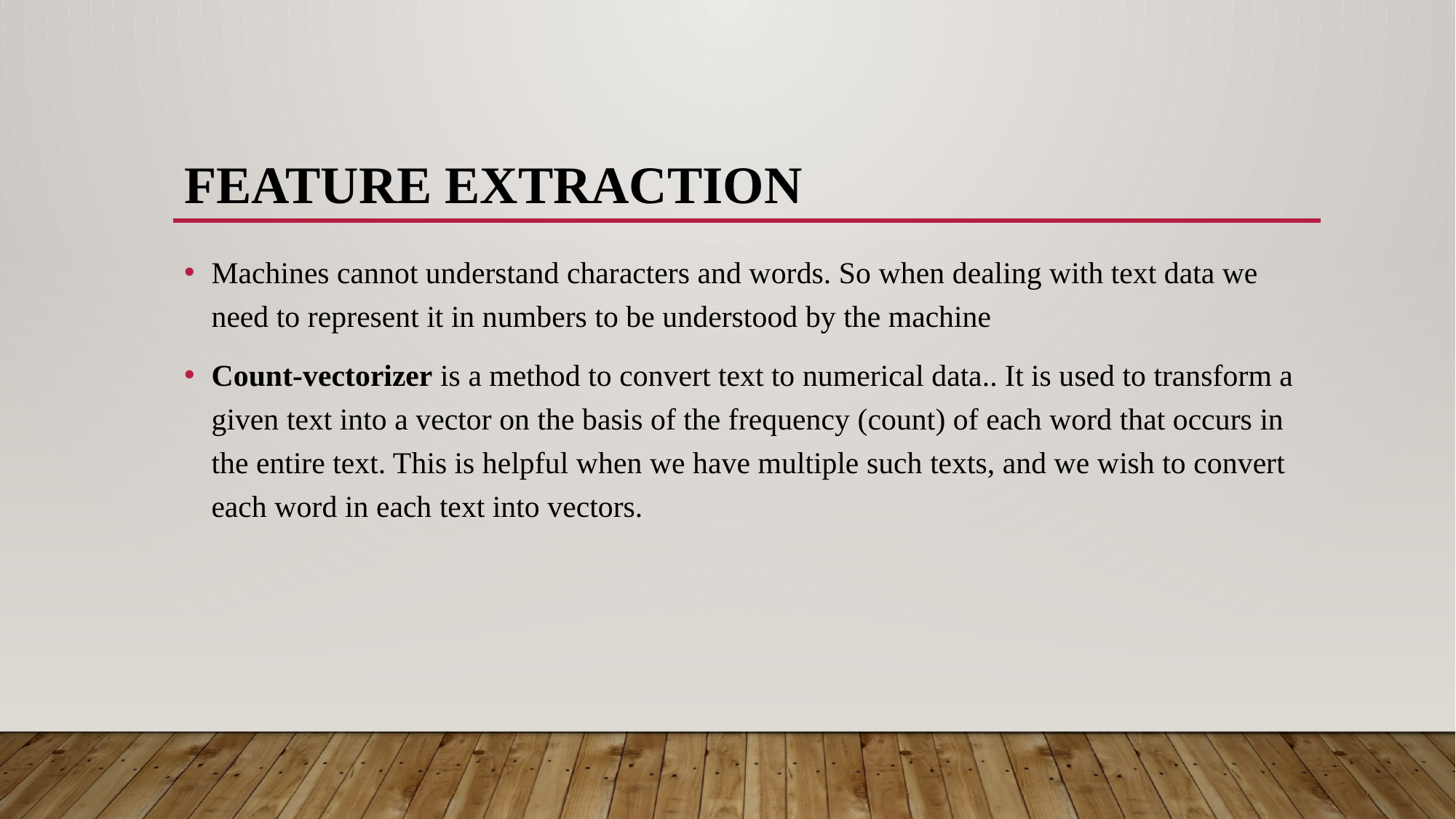

# Feature extraction
Machines cannot understand characters and words. So when dealing with text data we need to represent it in numbers to be understood by the machine
Count-vectorizer is a method to convert text to numerical data.. It is used to transform a given text into a vector on the basis of the frequency (count) of each word that occurs in the entire text. This is helpful when we have multiple such texts, and we wish to convert each word in each text into vectors.